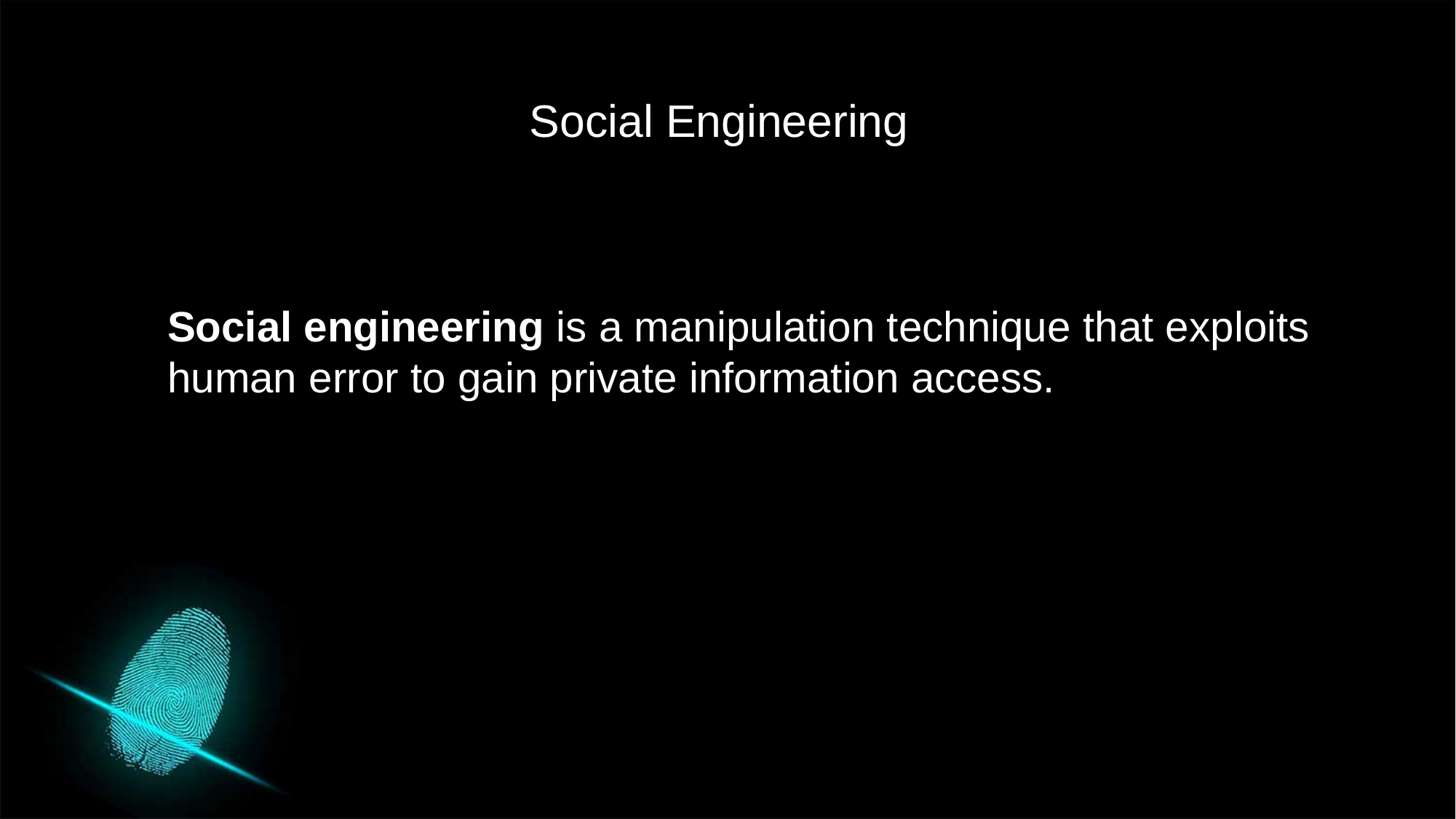

Social Engineering
Social engineering is a manipulation technique that exploits human error to gain private information access.